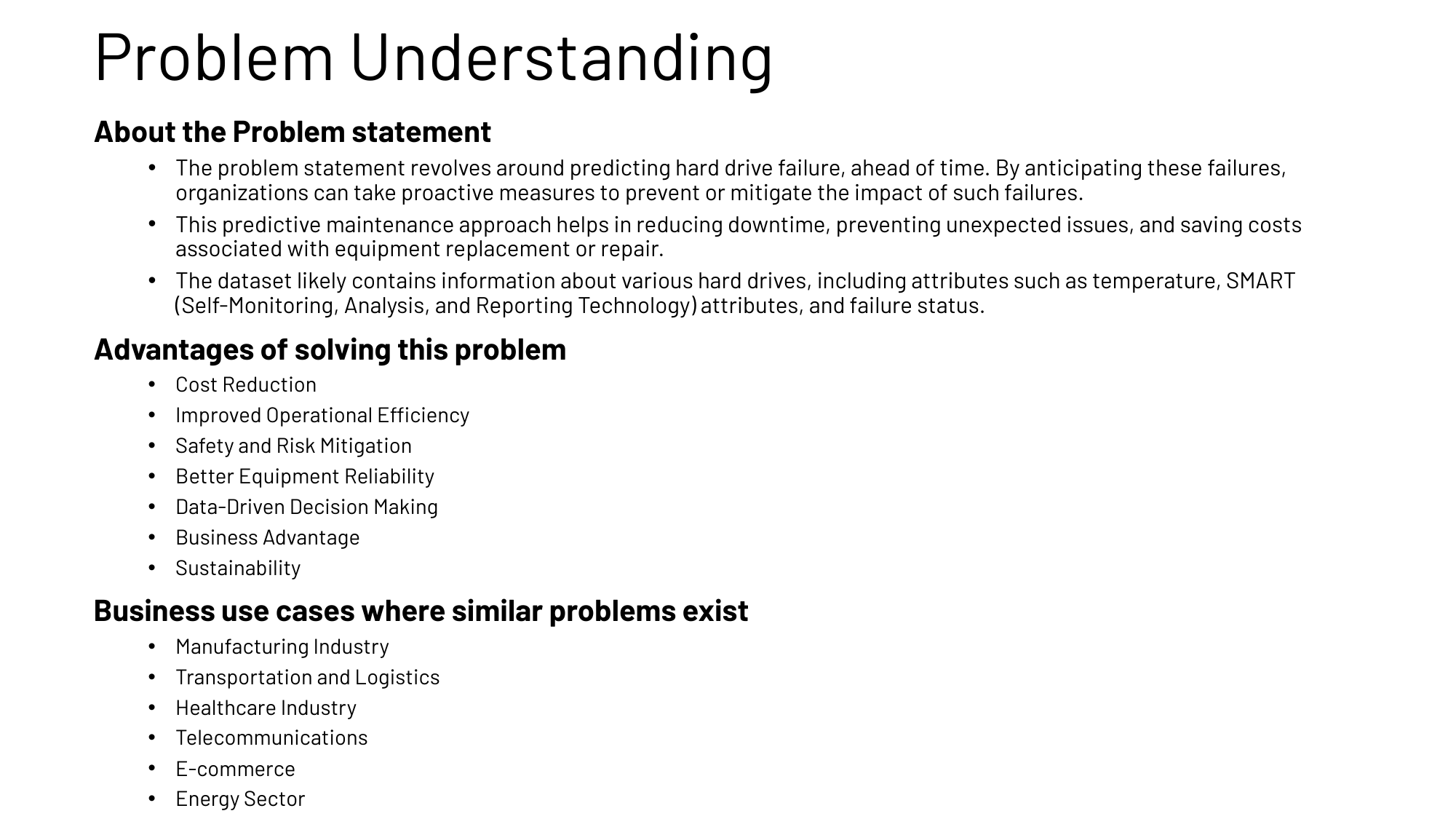

# Problem Understanding
About the Problem statement
The problem statement revolves around predicting hard drive failure, ahead of time. By anticipating these failures, organizations can take proactive measures to prevent or mitigate the impact of such failures.
This predictive maintenance approach helps in reducing downtime, preventing unexpected issues, and saving costs associated with equipment replacement or repair.
The dataset likely contains information about various hard drives, including attributes such as temperature, SMART (Self-Monitoring, Analysis, and Reporting Technology) attributes, and failure status.
Advantages of solving this problem
Cost Reduction
Improved Operational Efficiency
Safety and Risk Mitigation
Better Equipment Reliability
Data-Driven Decision Making
Business Advantage
Sustainability
Business use cases where similar problems exist
Manufacturing Industry
Transportation and Logistics
Healthcare Industry
Telecommunications
E-commerce
Energy Sector